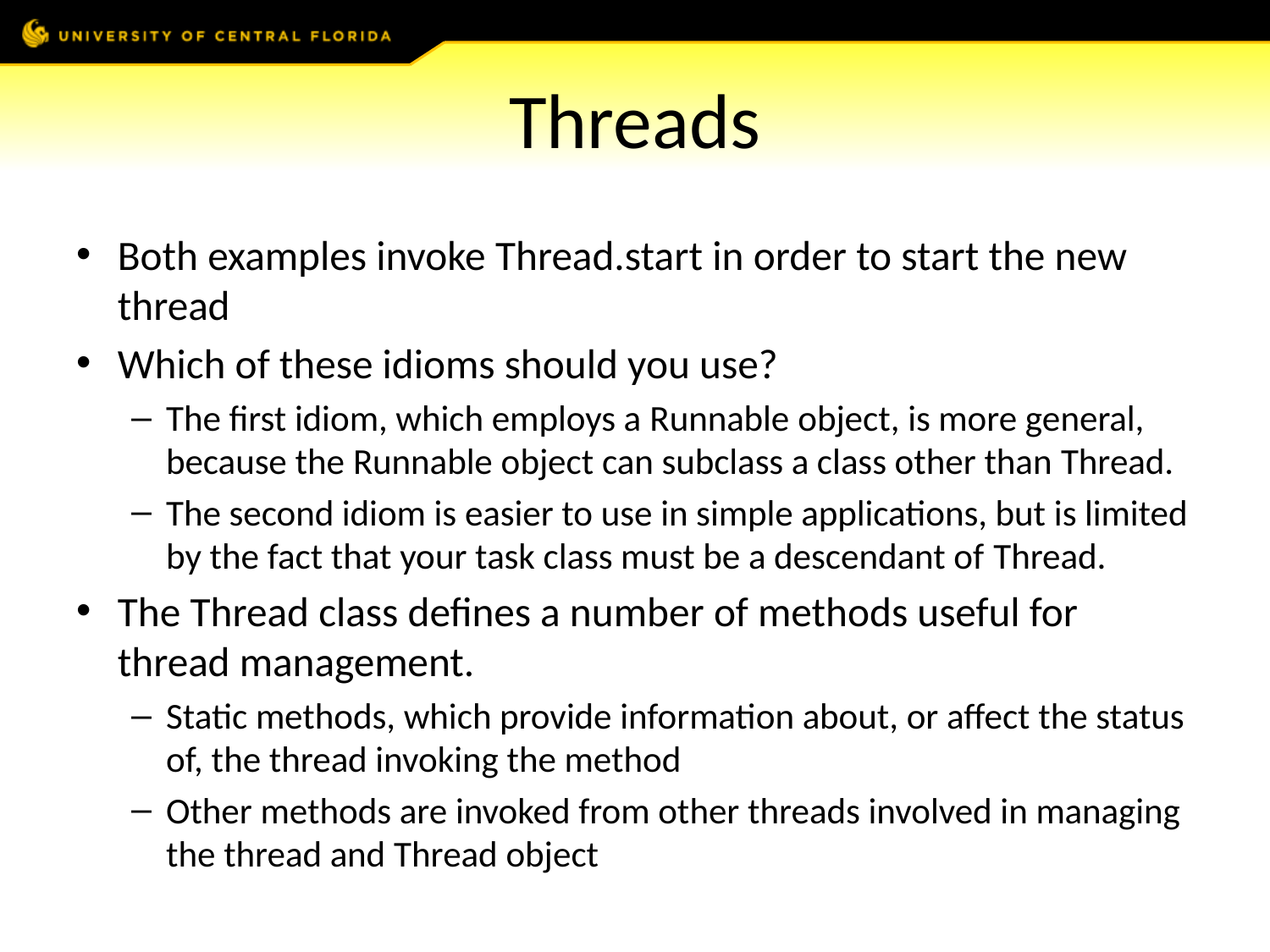

# Threads
Both examples invoke Thread.start in order to start the new thread
Which of these idioms should you use?
The first idiom, which employs a Runnable object, is more general, because the Runnable object can subclass a class other than Thread.
The second idiom is easier to use in simple applications, but is limited by the fact that your task class must be a descendant of Thread.
The Thread class defines a number of methods useful for thread management.
Static methods, which provide information about, or affect the status of, the thread invoking the method
Other methods are invoked from other threads involved in managing the thread and Thread object